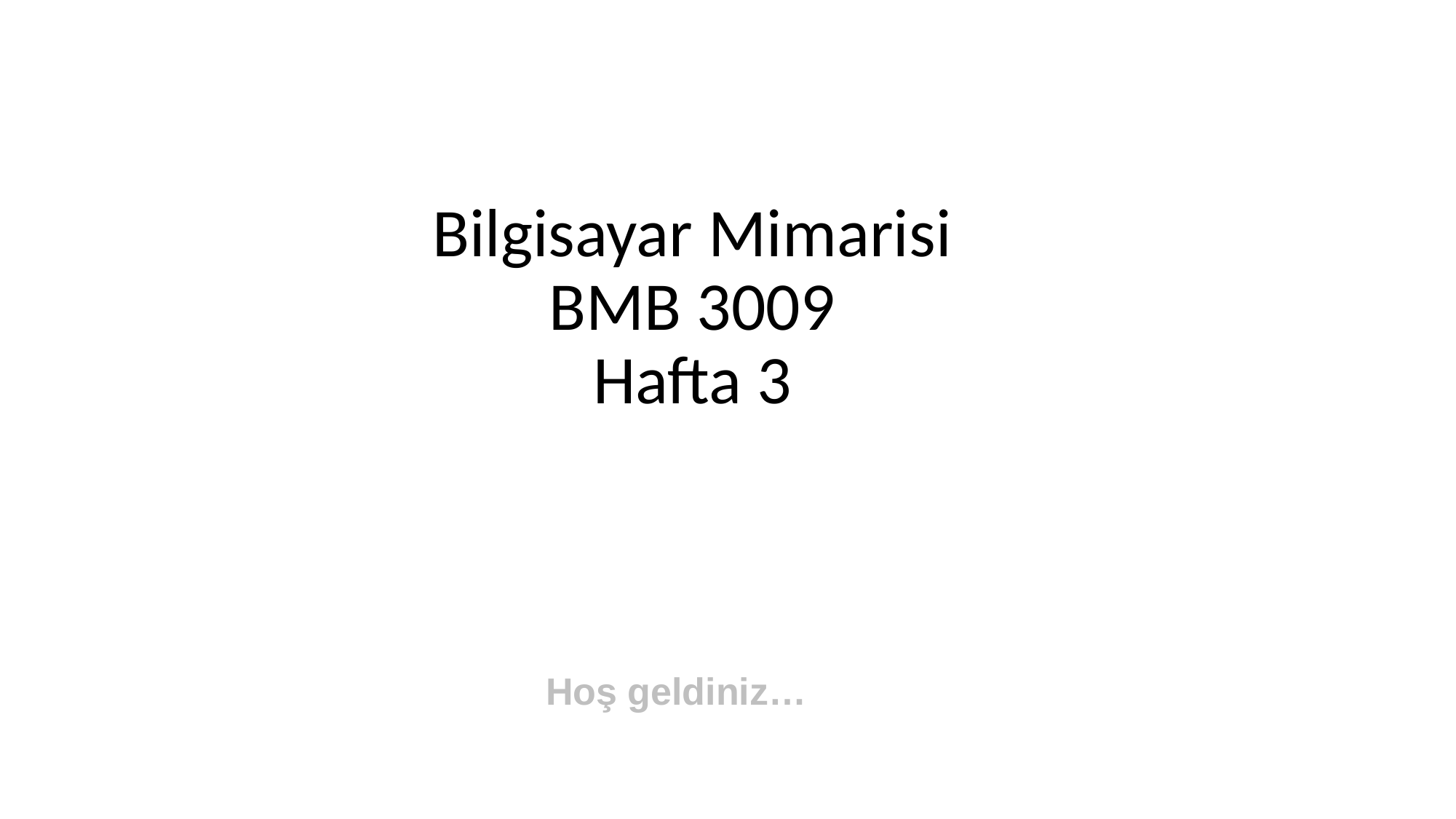

# Bilgisayar Mimarisi BMB 3009 Hafta 3

Hoş geldiniz…